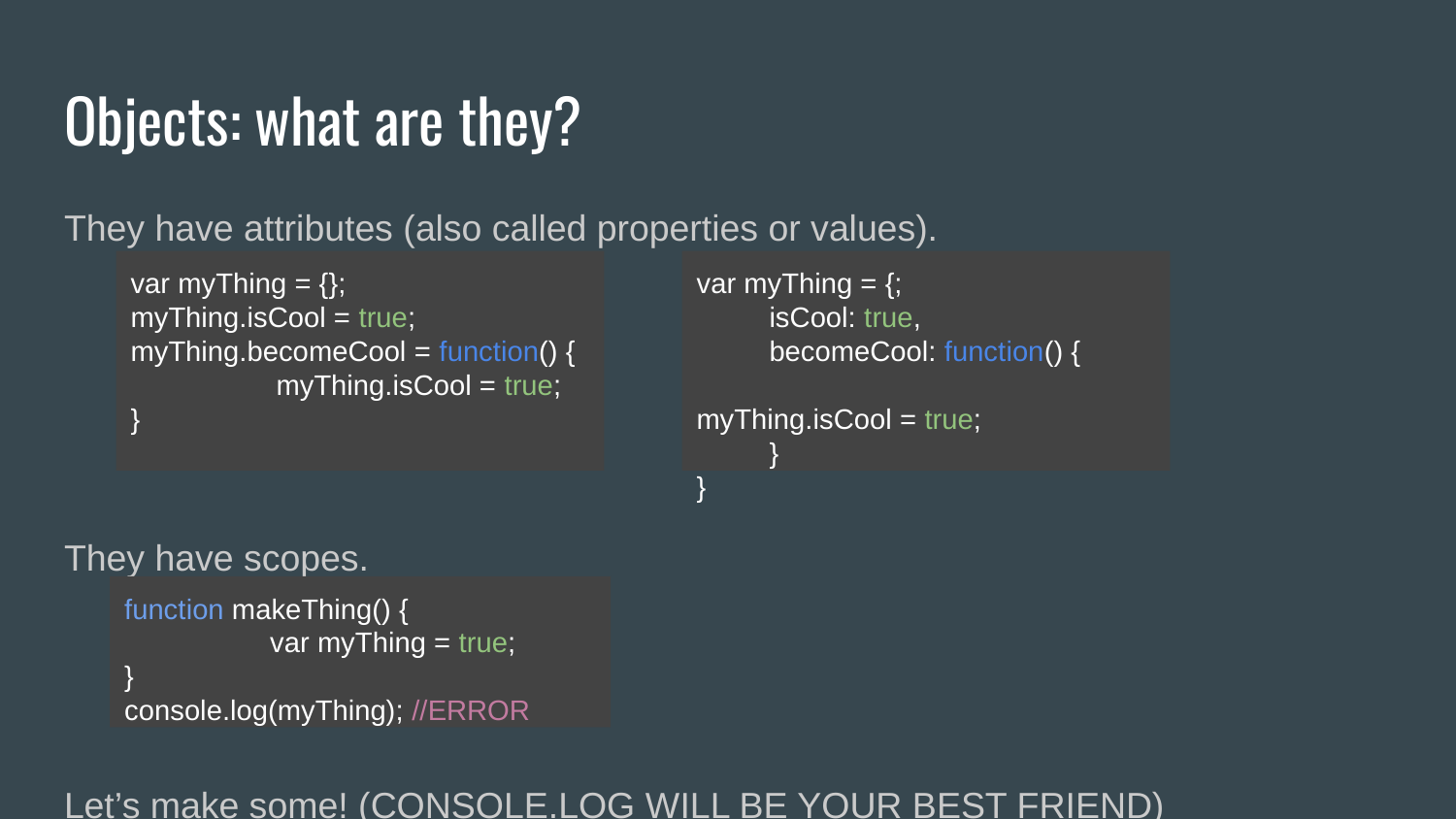

# Objects: what are they?
They have attributes (also called properties or values).

They have scopes.

Let’s make some! (CONSOLE.LOG WILL BE YOUR BEST FRIEND)

var myThing = {};
myThing.isCool = true;
myThing.becomeCool = function() {
	myThing.isCool = true;
}
var myThing = {;
isCool: true,
becomeCool: function() {
		myThing.isCool = true;
}
}
function makeThing() {
	var myThing = true;
}
console.log(myThing); //ERROR